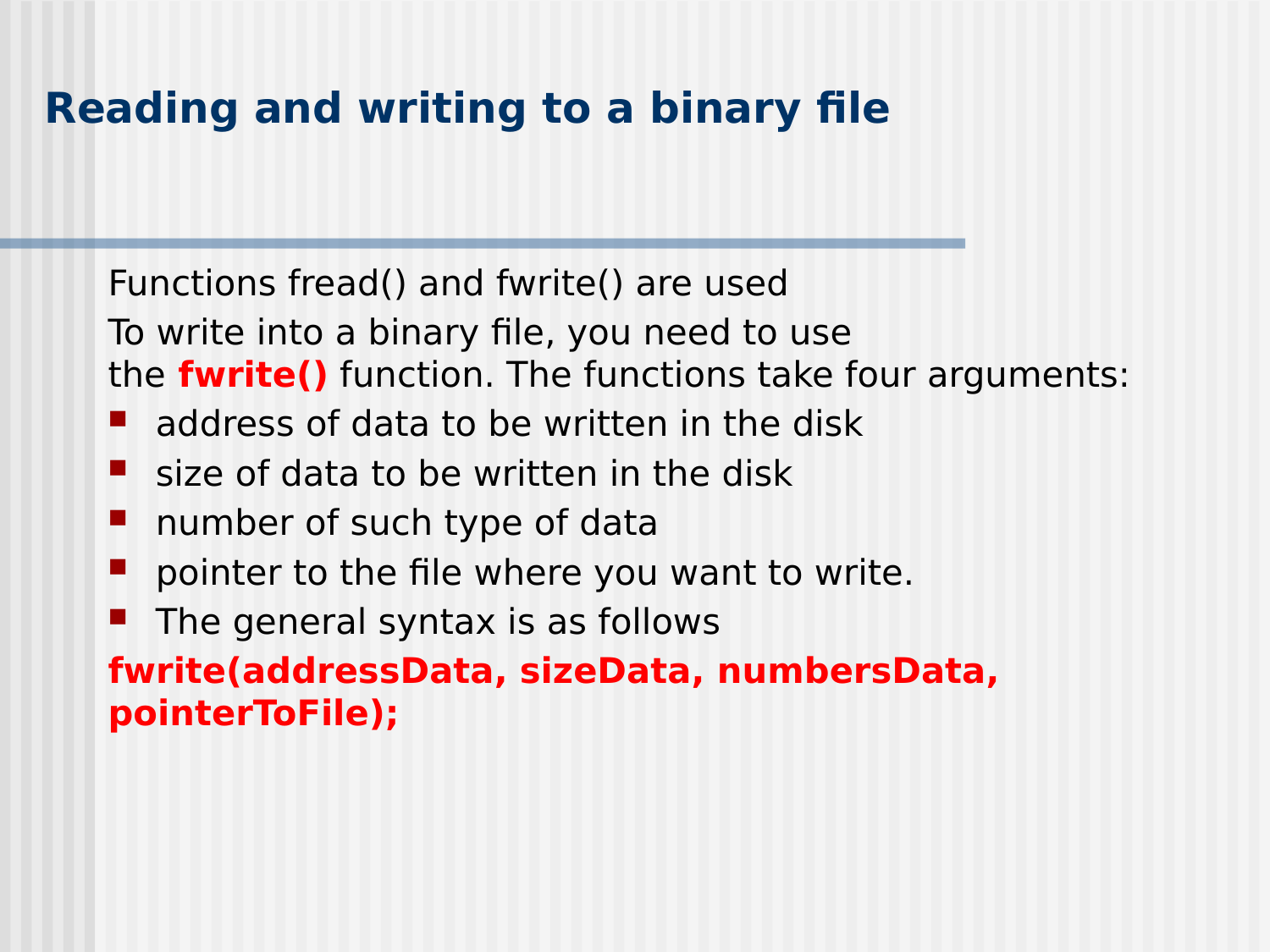

# Reading and writing to a binary file
Functions fread() and fwrite() are used
To write into a binary file, you need to use the fwrite() function. The functions take four arguments:
address of data to be written in the disk
size of data to be written in the disk
number of such type of data
pointer to the file where you want to write.
The general syntax is as follows
fwrite(addressData, sizeData, numbersData, pointerToFile);